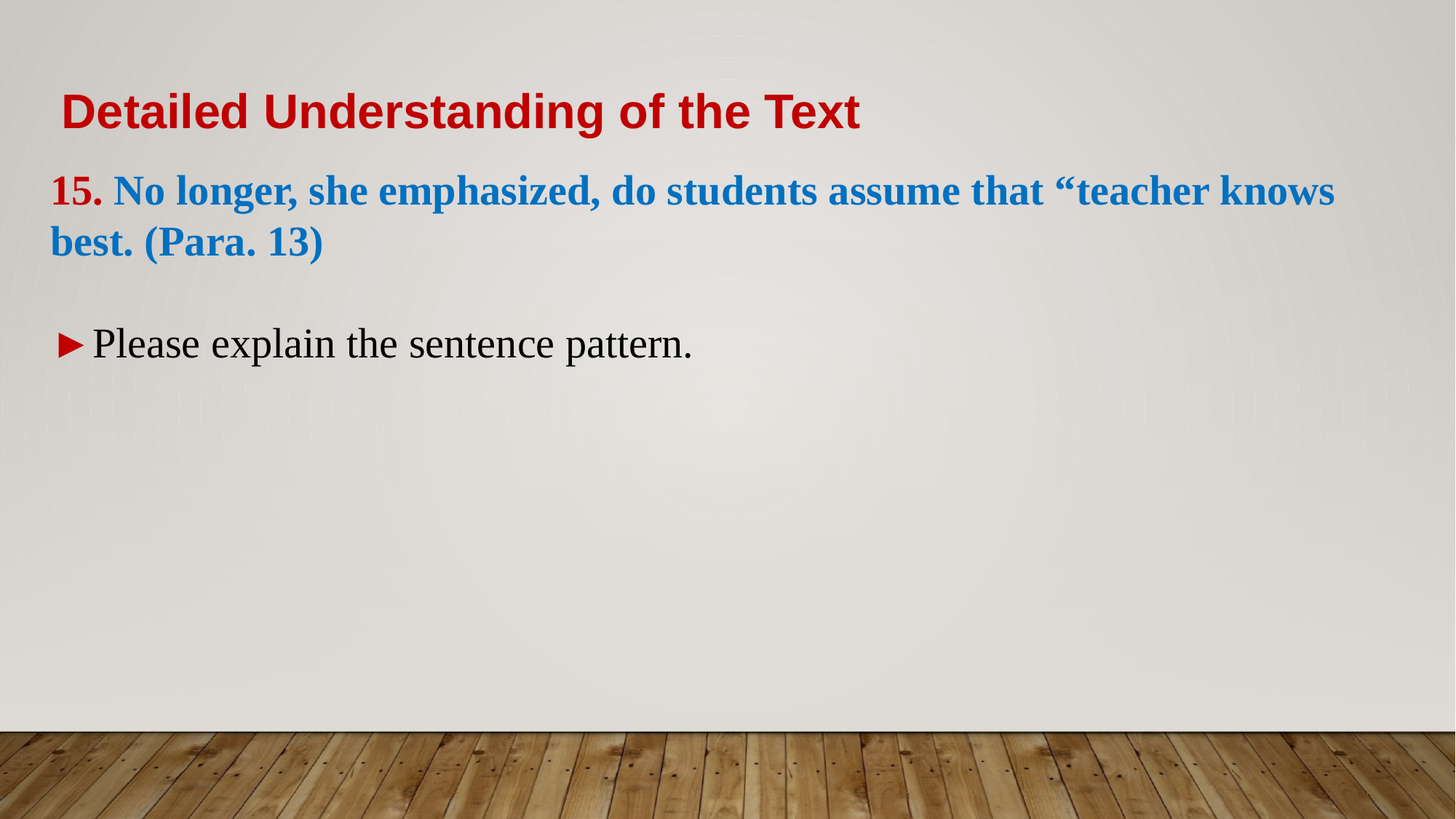

Detailed Understanding of the Text
15. No longer, she emphasized, do students assume that “teacher knows best. (Para. 13)

►Please explain the sentence pattern.